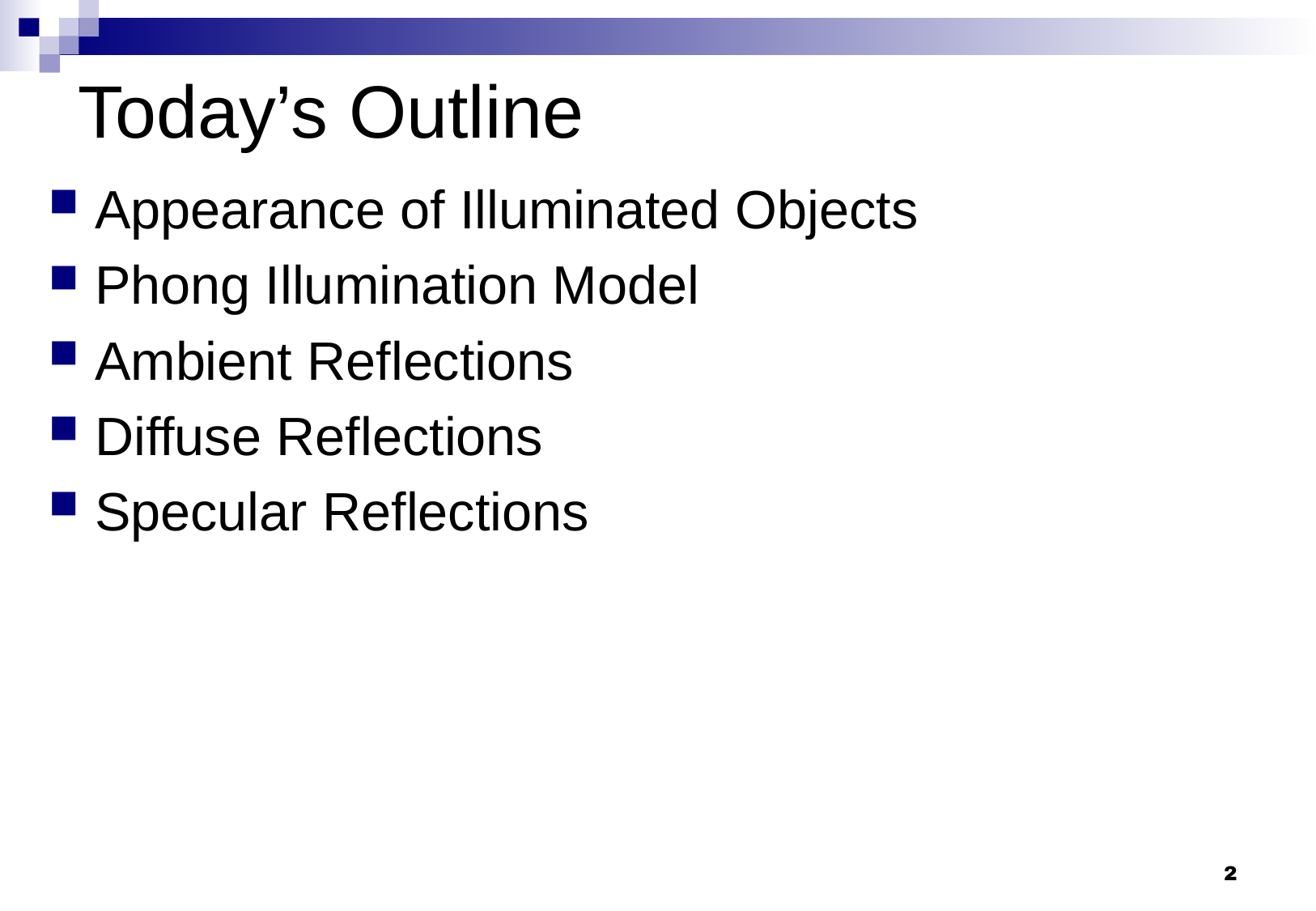

# Today’s Outline
Appearance of Illuminated Objects
Phong Illumination Model
Ambient Reflections
Diffuse Reflections
Specular Reflections
2